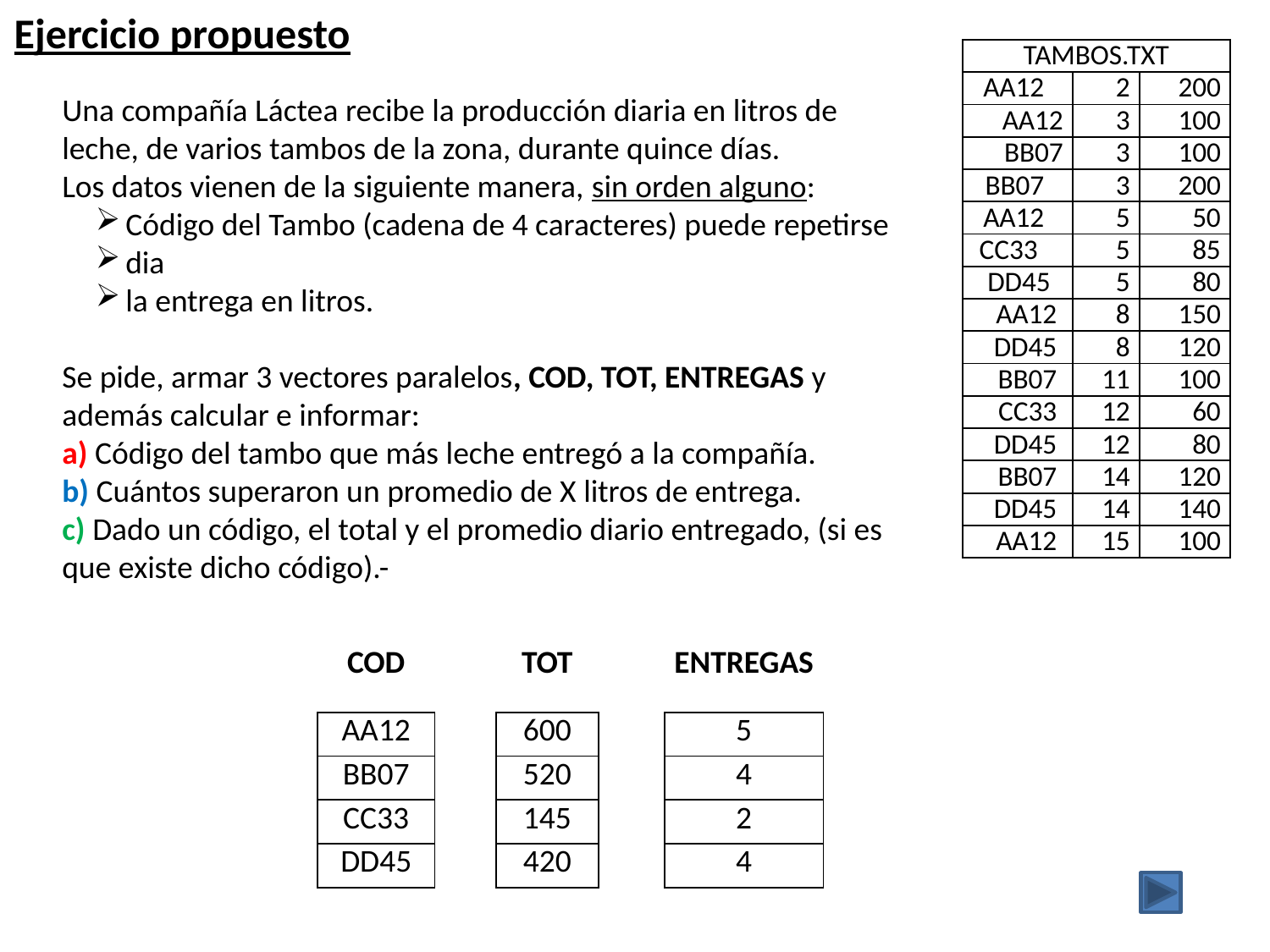

Ejercicio propuesto
| TAMBOS.TXT |  |  |
| --- | --- | --- |
| AA12 | 2 | 200 |
| AA12 | 3 | 100 |
| BB07 | 3 | 100 |
| BB07 | 3 | 200 |
| AA12 | 5 | 50 |
| CC33 | 5 | 85 |
| DD45 | 5 | 80 |
| AA12 | 8 | 150 |
| DD45 | 8 | 120 |
| BB07 | 11 | 100 |
| CC33 | 12 | 60 |
| DD45 | 12 | 80 |
| BB07 | 14 | 120 |
| DD45 | 14 | 140 |
| AA12 | 15 | 100 |
Una compañía Láctea recibe la producción diaria en litros de leche, de varios tambos de la zona, durante quince días.
Los datos vienen de la siguiente manera, sin orden alguno:
Código del Tambo (cadena de 4 caracteres) puede repetirse
dia
la entrega en litros.

Se pide, armar 3 vectores paralelos, COD, TOT, ENTREGAS y además calcular e informar:
a) Código del tambo que más leche entregó a la compañía.
b) Cuántos superaron un promedio de X litros de entrega.
c) Dado un código, el total y el promedio diario entregado, (si es que existe dicho código).-
| COD |  | TOT |  | ENTREGAS |  |
| --- | --- | --- | --- | --- | --- |
| AA12 |  | 600 |  | 5 |  |
| BB07 |  | 520 |  | 4 |  |
| CC33 |  | 145 |  | 2 |  |
| DD45 |  | 420 |  | 4 |  |